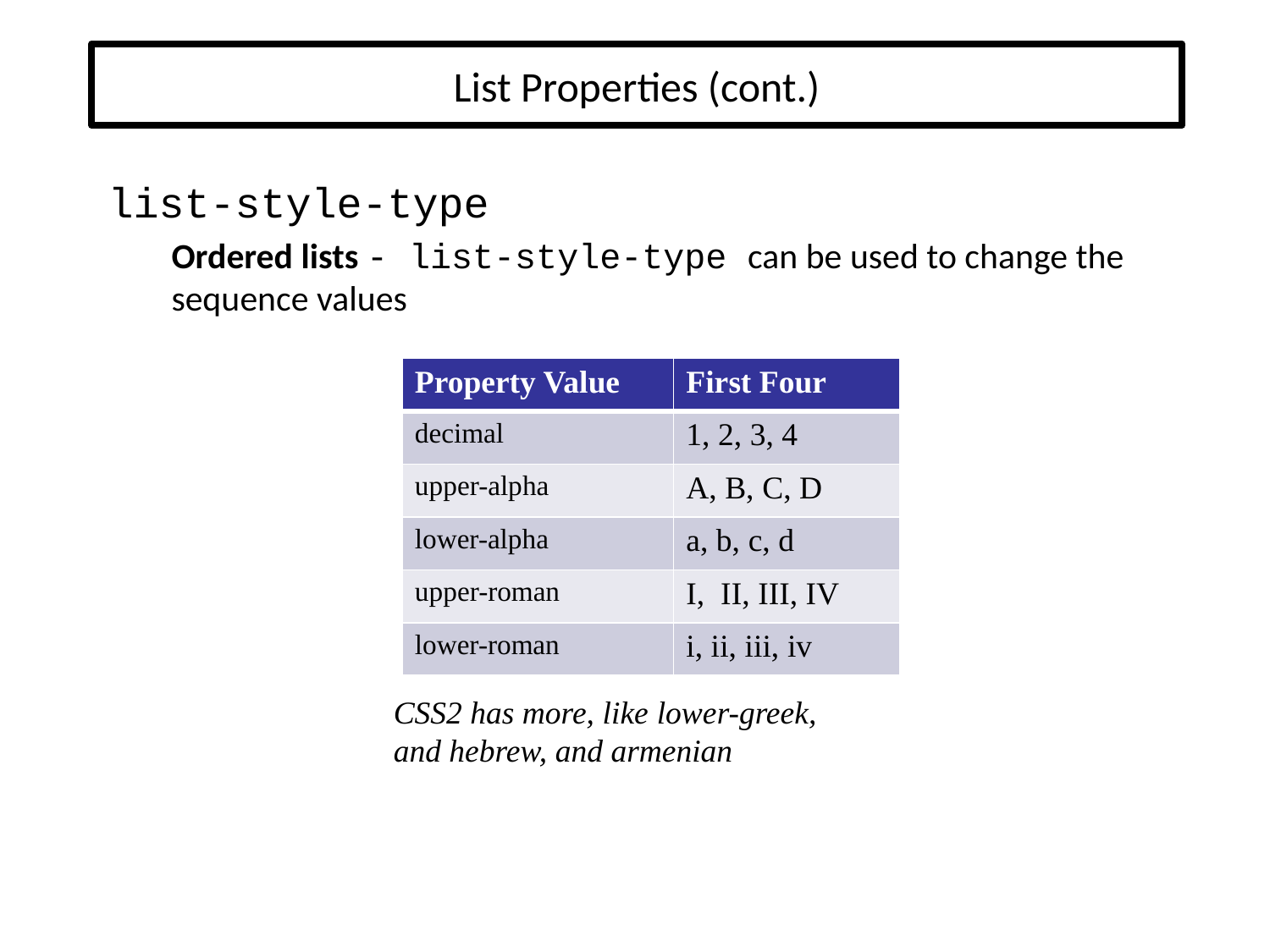

# List Properties (cont.)
list-style-type
Ordered lists - list-style-type can be used to change the sequence values

| Property Value | First Four |
| --- | --- |
| decimal | 1, 2, 3, 4 |
| upper-alpha | A, B, C, D |
| lower-alpha | a, b, c, d |
| upper-roman | I, II, III, IV |
| lower-roman | i, ii, iii, iv |
CSS2 has more, like lower-greek, and hebrew, and armenian